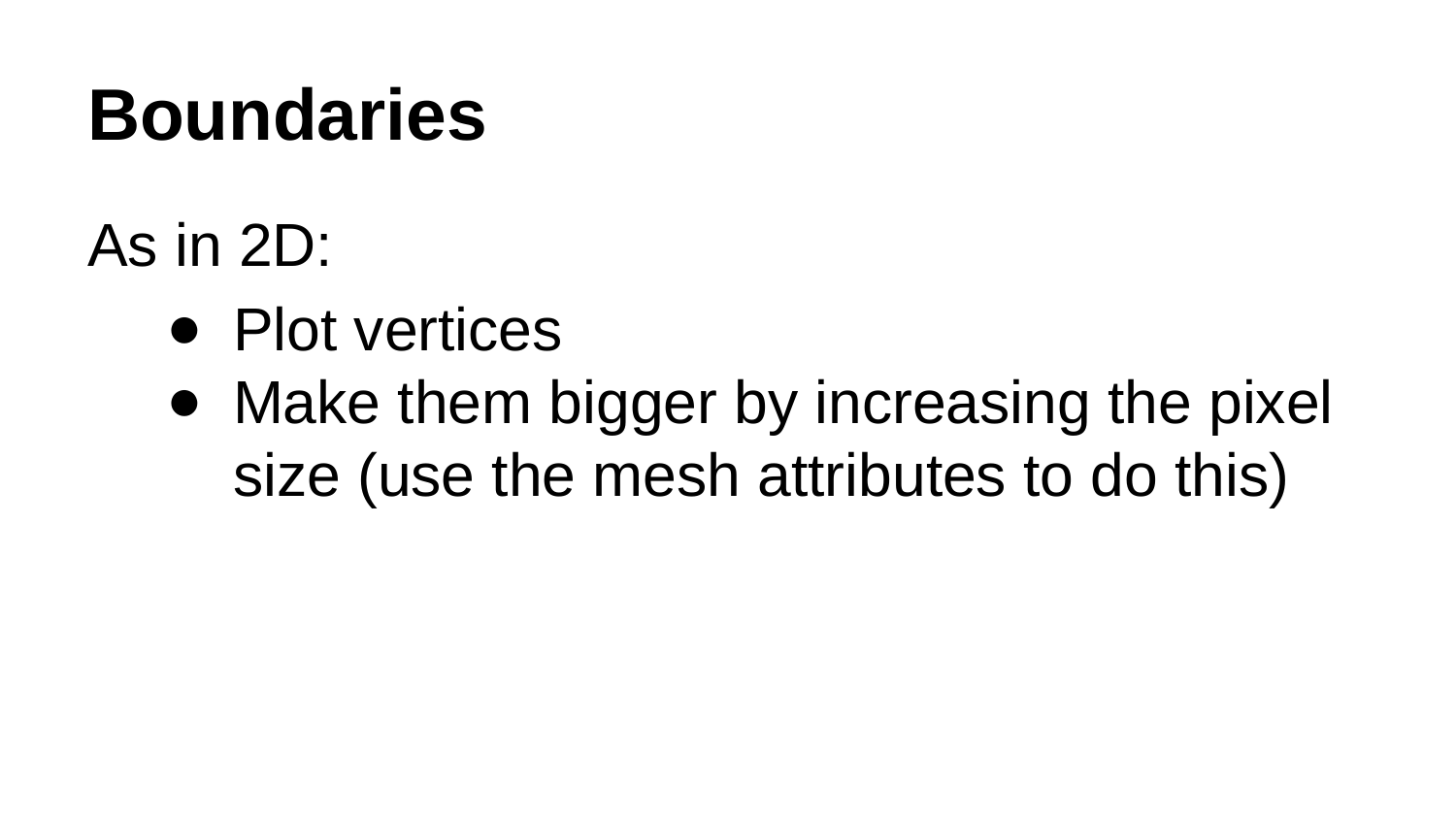

# Boundaries
As in 2D:
Plot vertices
Make them bigger by increasing the pixel size (use the mesh attributes to do this)